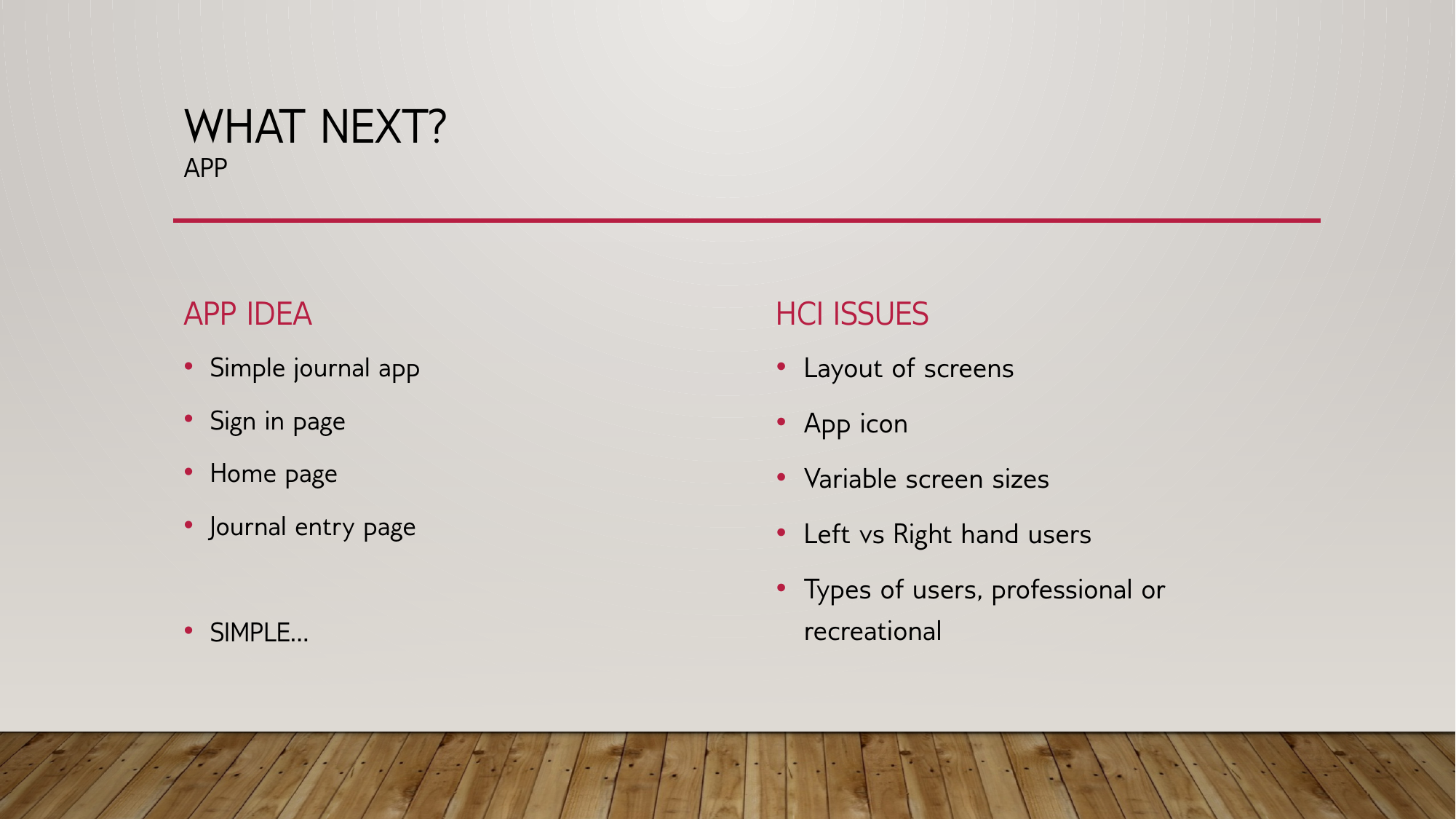

# What next? app
App idea
HCI issues
Layout of screens
App icon
Variable screen sizes
Left vs Right hand users
Types of users, professional or recreational
Simple journal app
Sign in page
Home page
Journal entry page

SIMPLE…